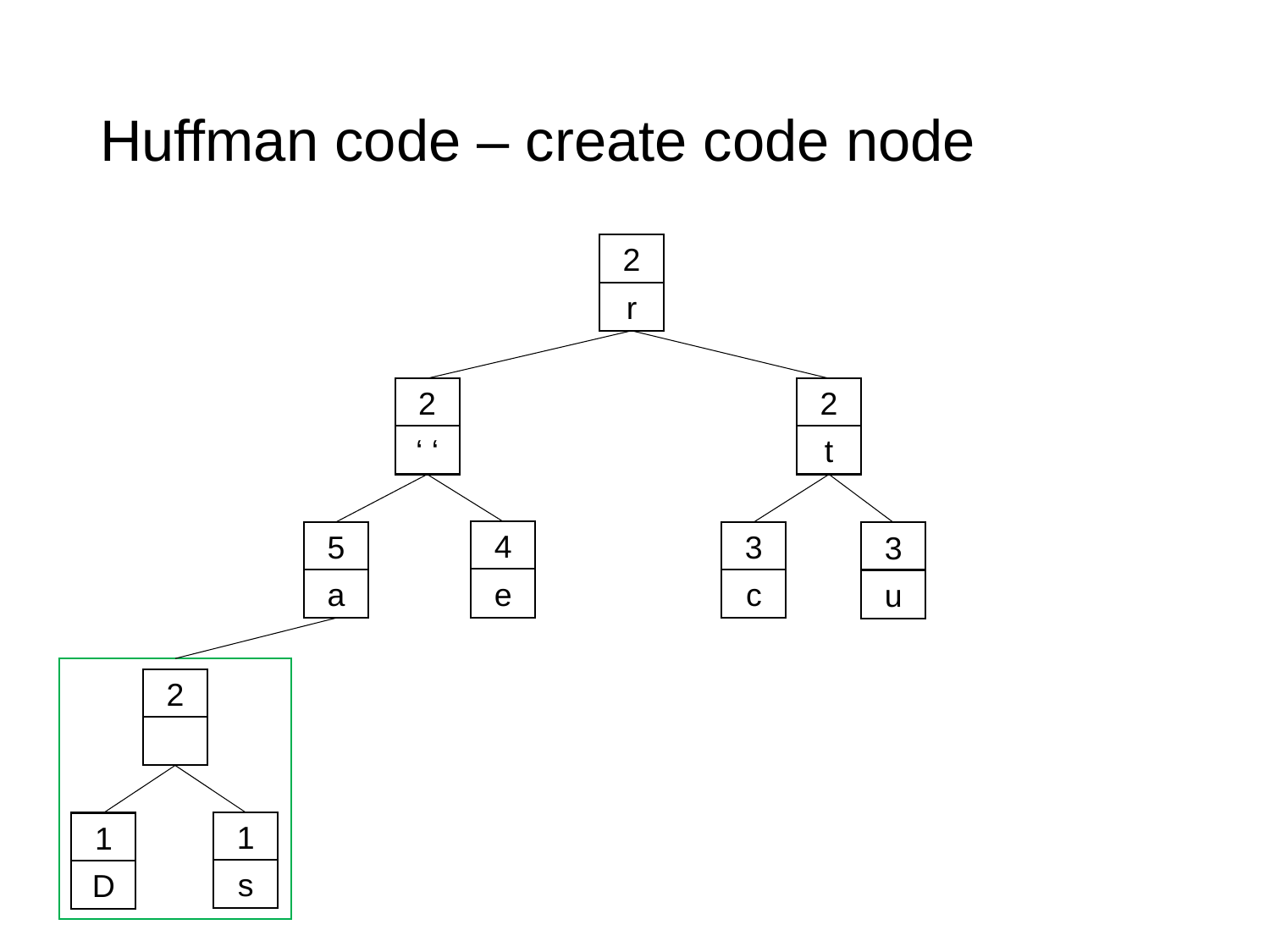

# Huffman code – create code node
2
r
2
‘ ‘
2
t
4
e
5
a
3
c
3
u

2

1
s
1
D